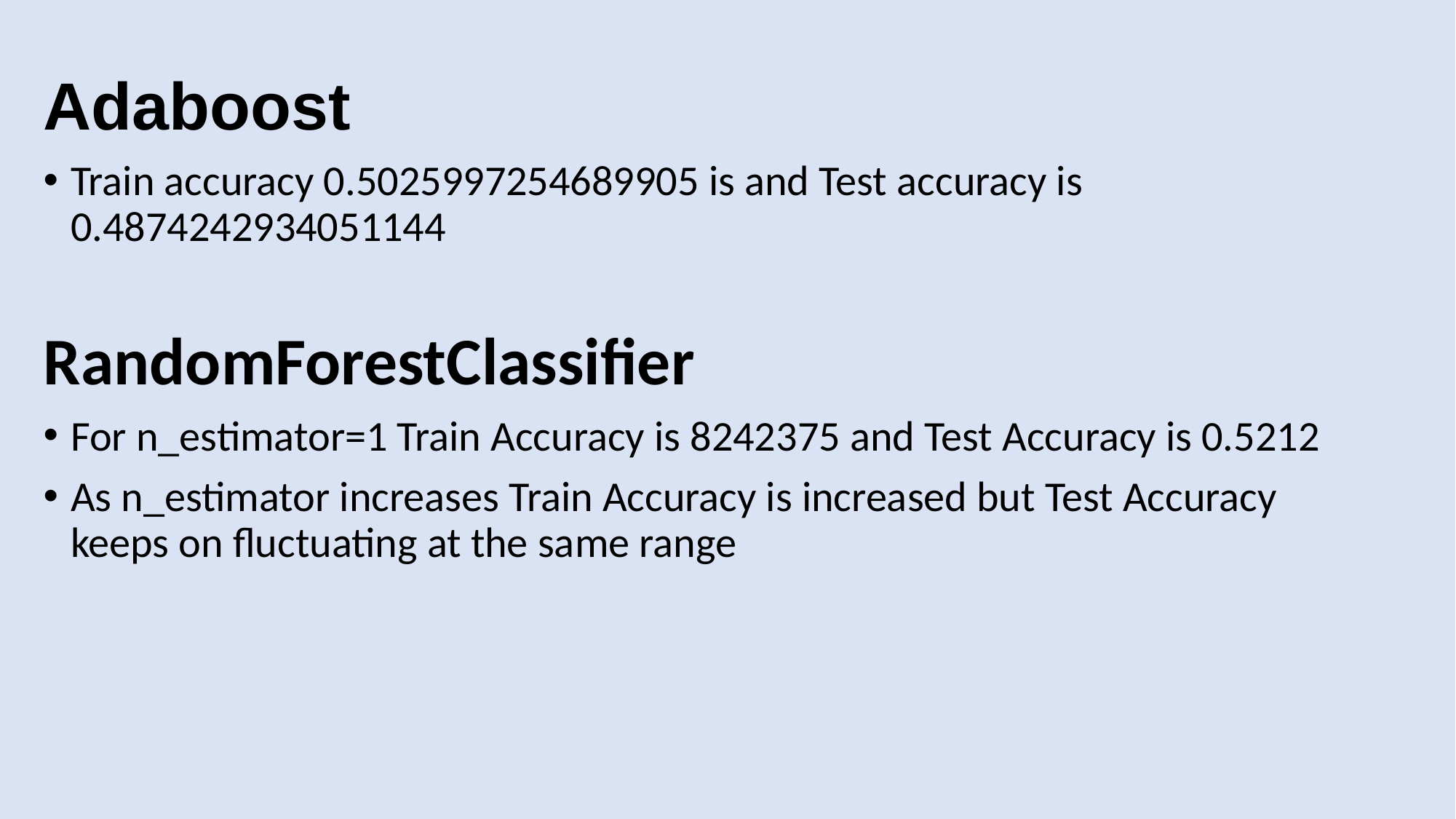

Adaboost
Train accuracy 0.5025997254689905 is and Test accuracy is 0.4874242934051144

RandomForestClassifier
For n_estimator=1 Train Accuracy is 8242375 and Test Accuracy is 0.5212
As n_estimator increases Train Accuracy is increased but Test Accuracy keeps on fluctuating at the same range